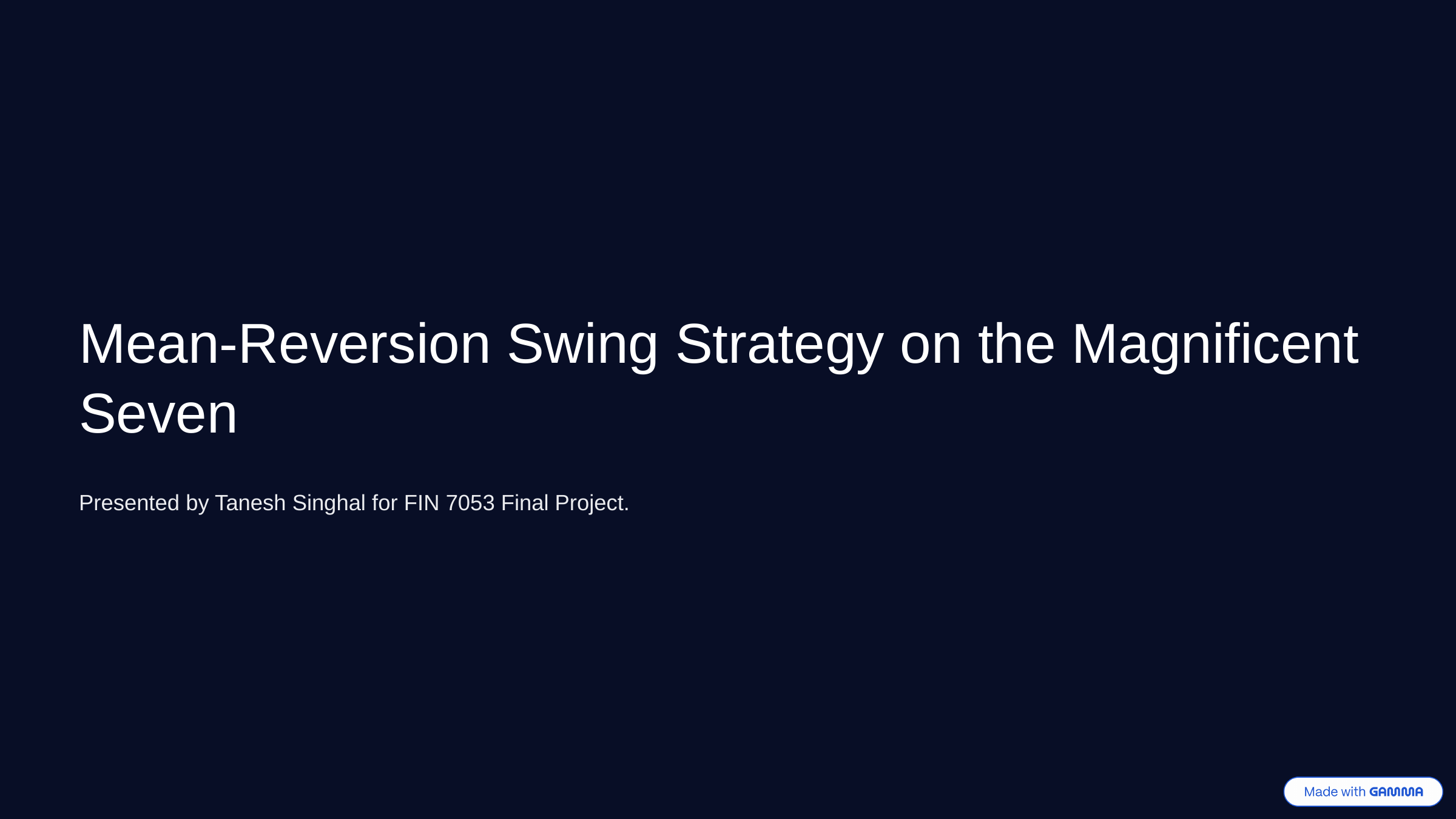

Mean-Reversion Swing Strategy on the Magnificent Seven
Presented by Tanesh Singhal for FIN 7053 Final Project.